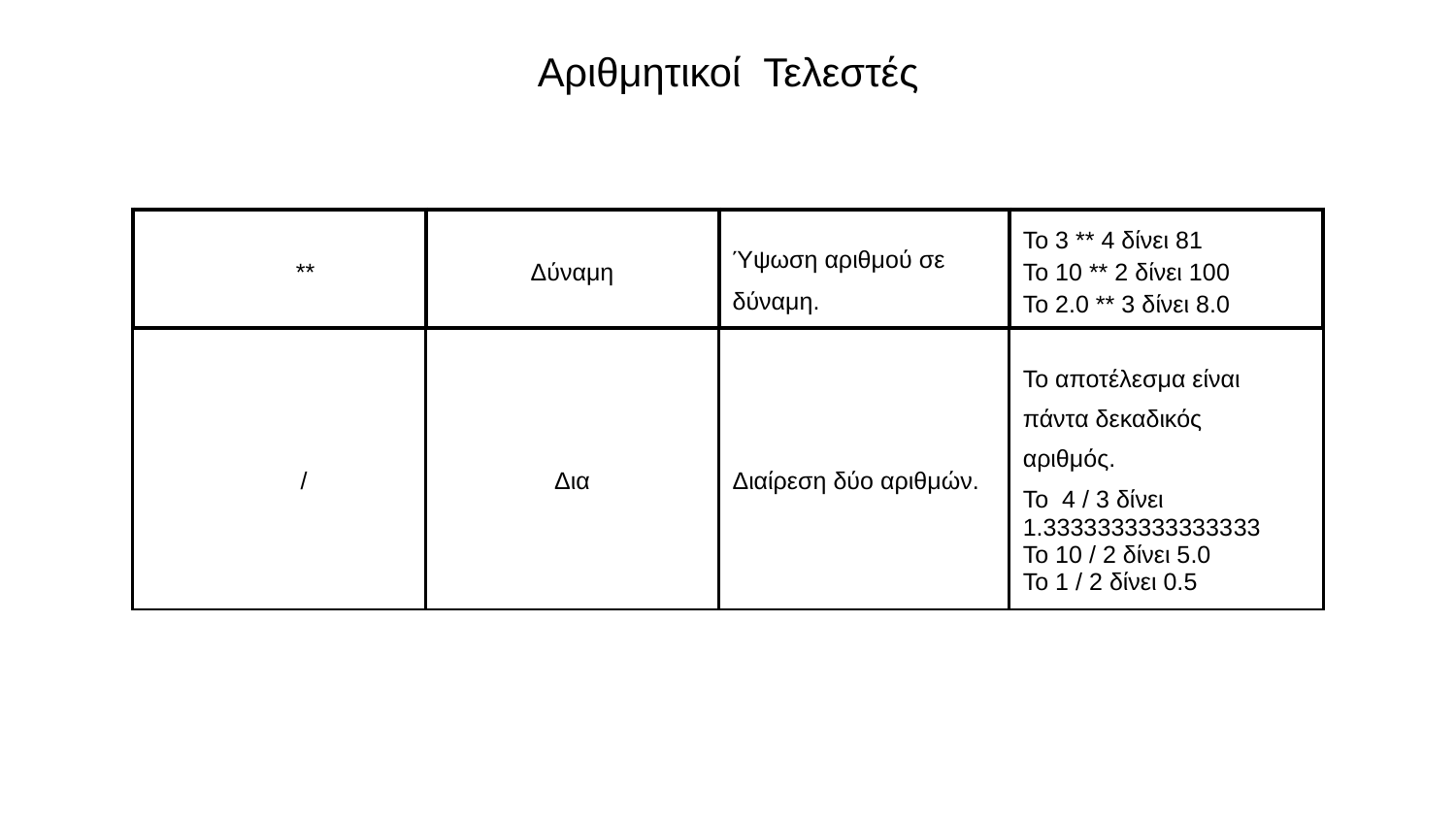

# Αριθμητικοί  Τελεστές
| \*\* | Δύναμη | Ύψωση αριθμού σε δύναμη. | Το 3 \*\* 4 δίνει 81 Το 10 \*\* 2 δίνει 100 Το 2.0 \*\* 3 δίνει 8.0 |
| --- | --- | --- | --- |
| / | Δια | Διαίρεση δύο αριθμών. | Το αποτέλεσμα είναι πάντα δεκαδικός αριθμός. Το 4 / 3 δίνει 1.3333333333333333 Το 10 / 2 δίνει 5.0 Το 1 / 2 δίνει 0.5 |